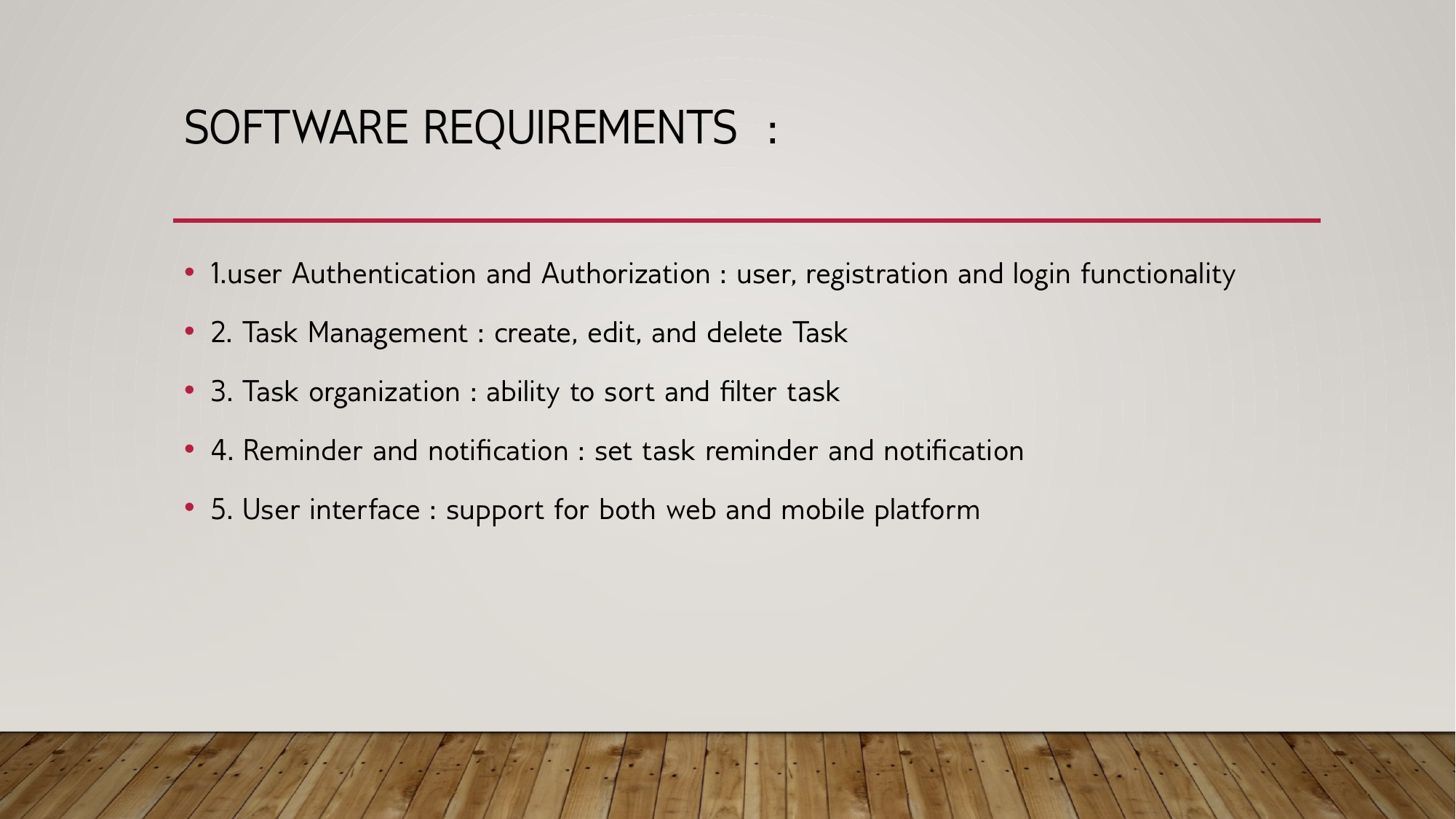

# Software requirements  :
1.user Authentication and Authorization : user, registration and login functionality
2. Task Management : create, edit, and delete Task
3. Task organization : ability to sort and filter task
4. Reminder and notification : set task reminder and notification
5. User interface : support for both web and mobile platform